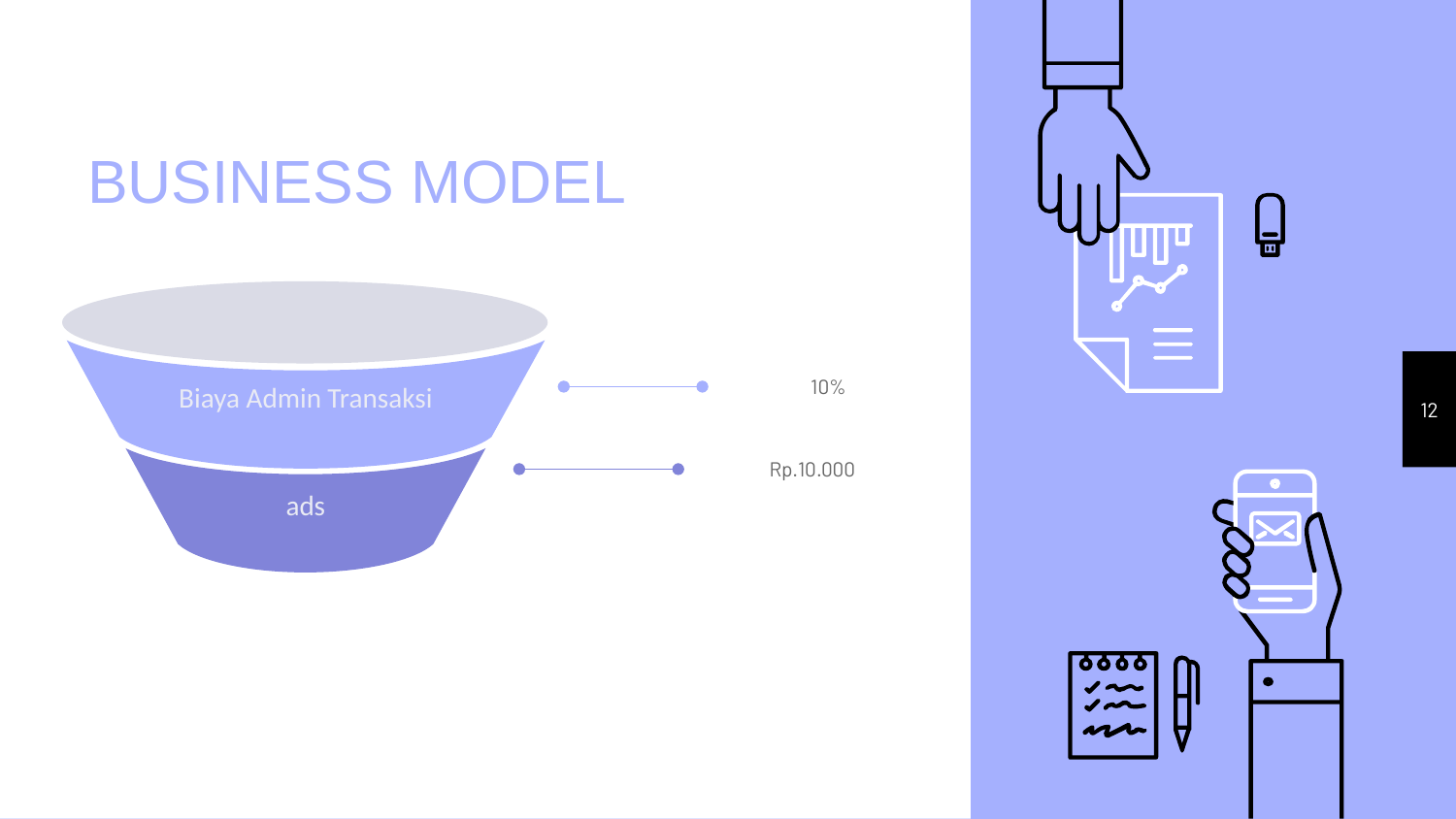

# BUSINESS MODEL

Biaya Admin Transaksi

ads
12
10%
Rp.10.000